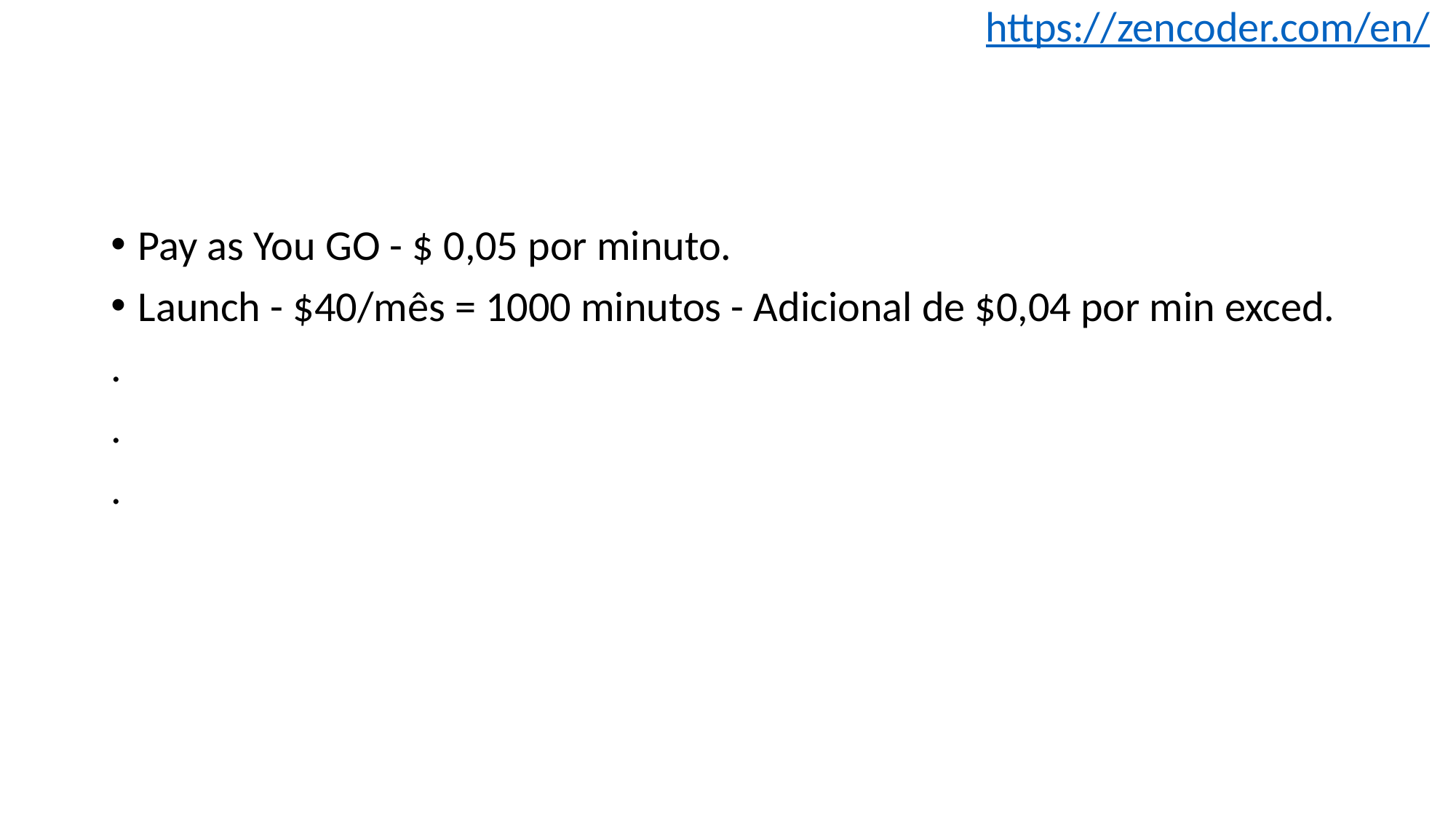

https://zencoder.com/en/
#
Pay as You GO - $ 0,05 por minuto.
Launch - $40/mês = 1000 minutos - Adicional de $0,04 por min exced.
.
.
.